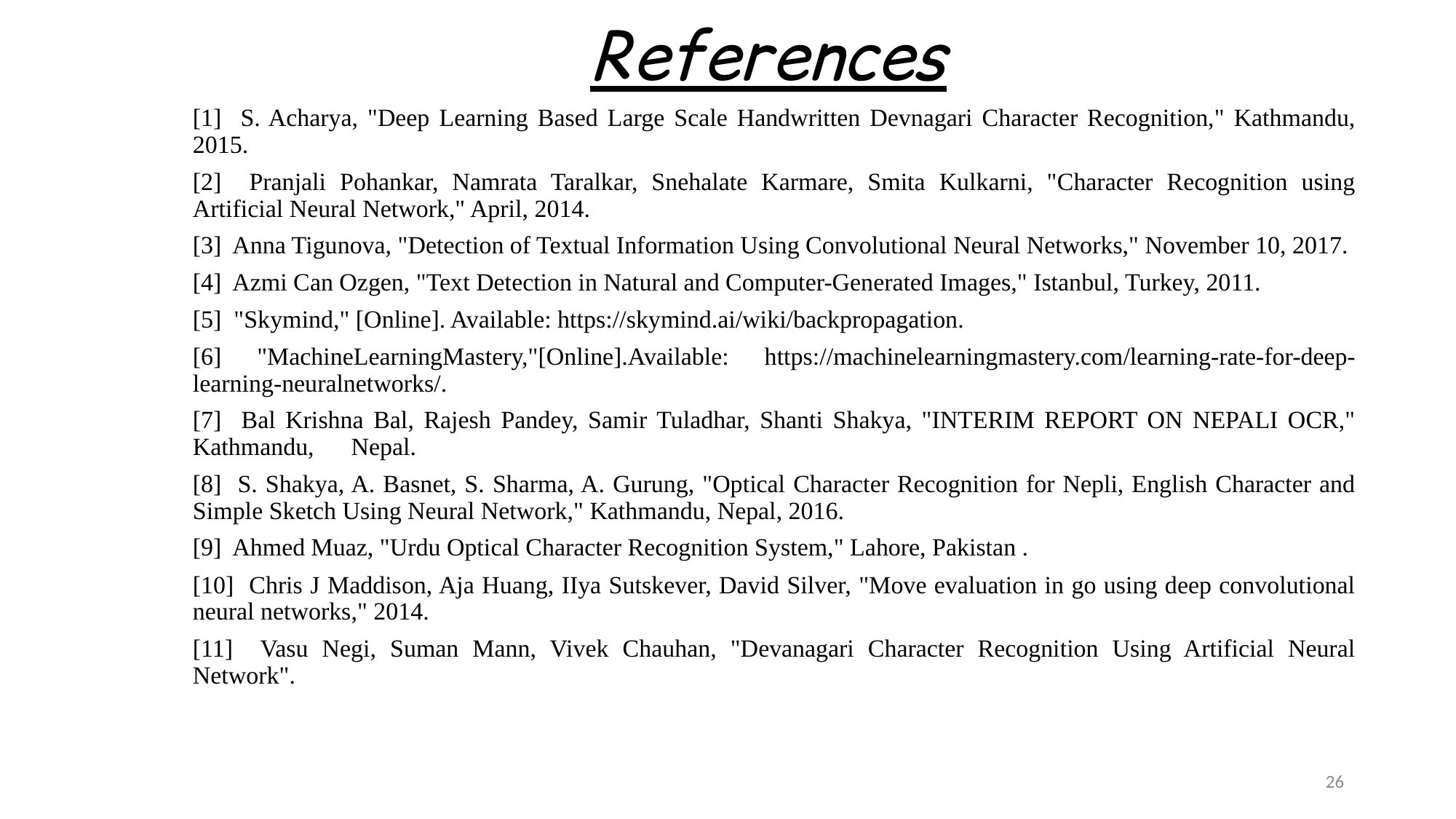

# References
[1]  S. Acharya, "Deep Learning Based Large Scale Handwritten Devnagari Character Recognition," Kathmandu, 2015.
[2]  Pranjali Pohankar, Namrata Taralkar, Snehalate Karmare, Smita Kulkarni, "Character Recognition using Artificial Neural Network," April, 2014.
[3]  Anna Tigunova, "Detection of Textual Information Using Convolutional Neural Networks," November 10, 2017.
[4]  Azmi Can Ozgen, "Text Detection in Natural and Computer-Generated Images," Istanbul, Turkey, 2011.
[5]  "Skymind," [Online]. Available: https://skymind.ai/wiki/backpropagation.
[6] "MachineLearningMastery,"[Online].Available: https://machinelearningmastery.com/learning-rate-for-deep-learning-neuralnetworks/.
[7]  Bal Krishna Bal, Rajesh Pandey, Samir Tuladhar, Shanti Shakya, "INTERIM REPORT ON NEPALI OCR," Kathmandu,      Nepal.
[8]  S. Shakya, A. Basnet, S. Sharma, A. Gurung, "Optical Character Recognition for Nepli, English Character and Simple Sketch Using Neural Network," Kathmandu, Nepal, 2016.
[9]  Ahmed Muaz, "Urdu Optical Character Recognition System," Lahore, Pakistan .
[10]  Chris J Maddison, Aja Huang, IIya Sutskever, David Silver, "Move evaluation in go using deep convolutional neural networks," 2014.
[11]  Vasu Negi, Suman Mann, Vivek Chauhan, "Devanagari Character Recognition Using Artificial Neural Network".
26